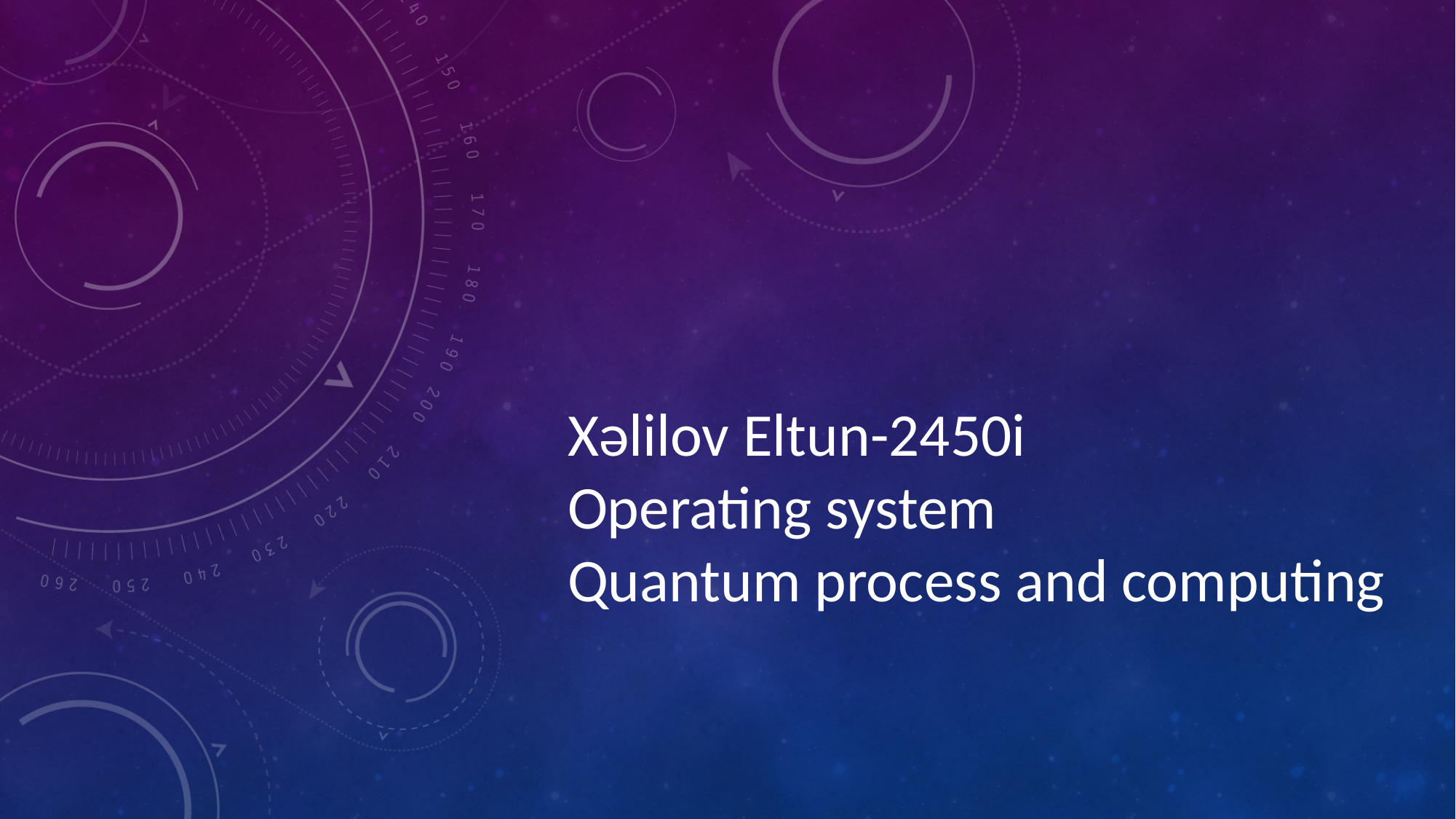

Xəlilov Eltun-2450i
Operating system
Quantum process and computing